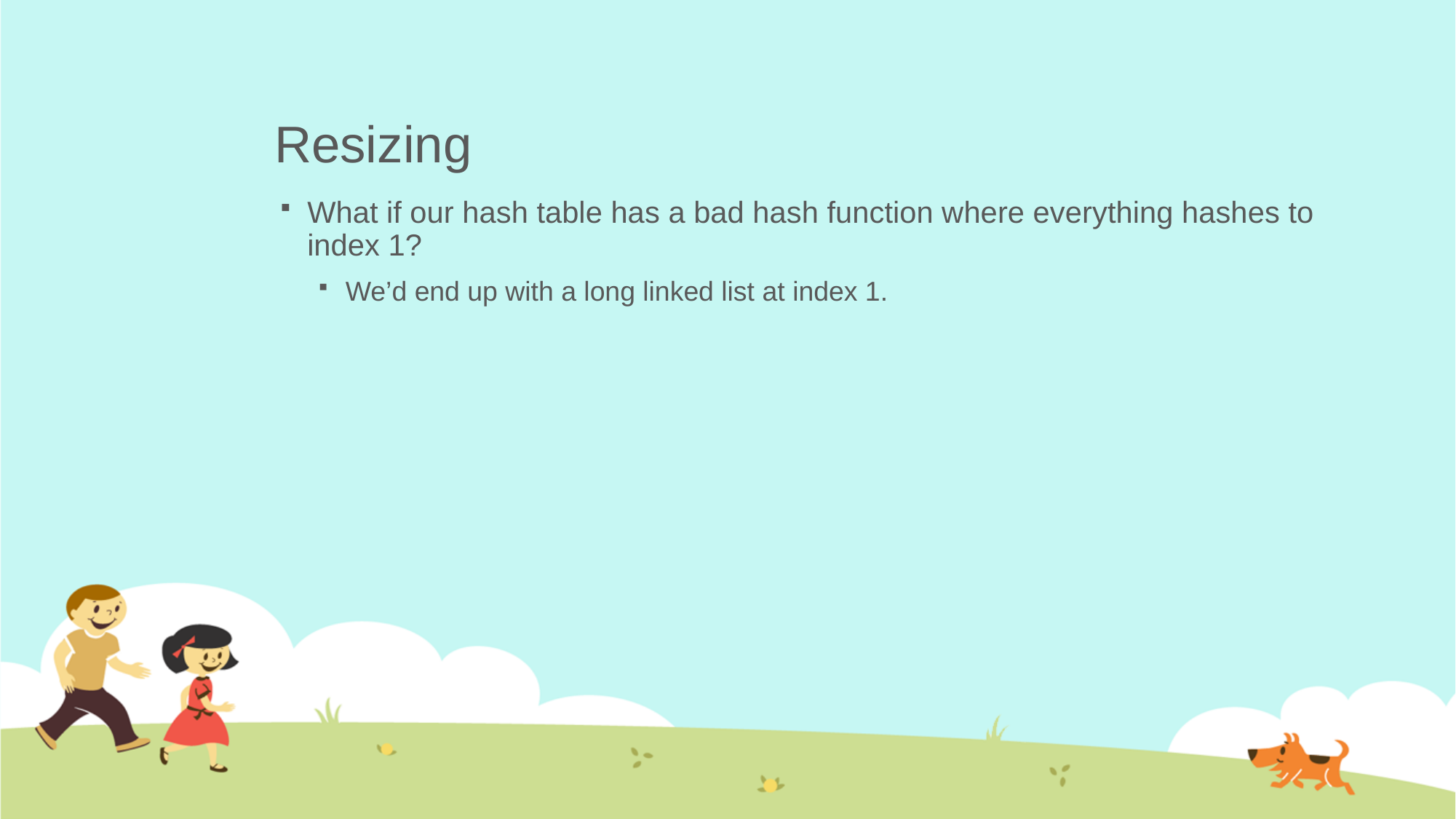

# Resizing
What if our hash table has a bad hash function where everything hashes to index 1?
We’d end up with a long linked list at index 1.